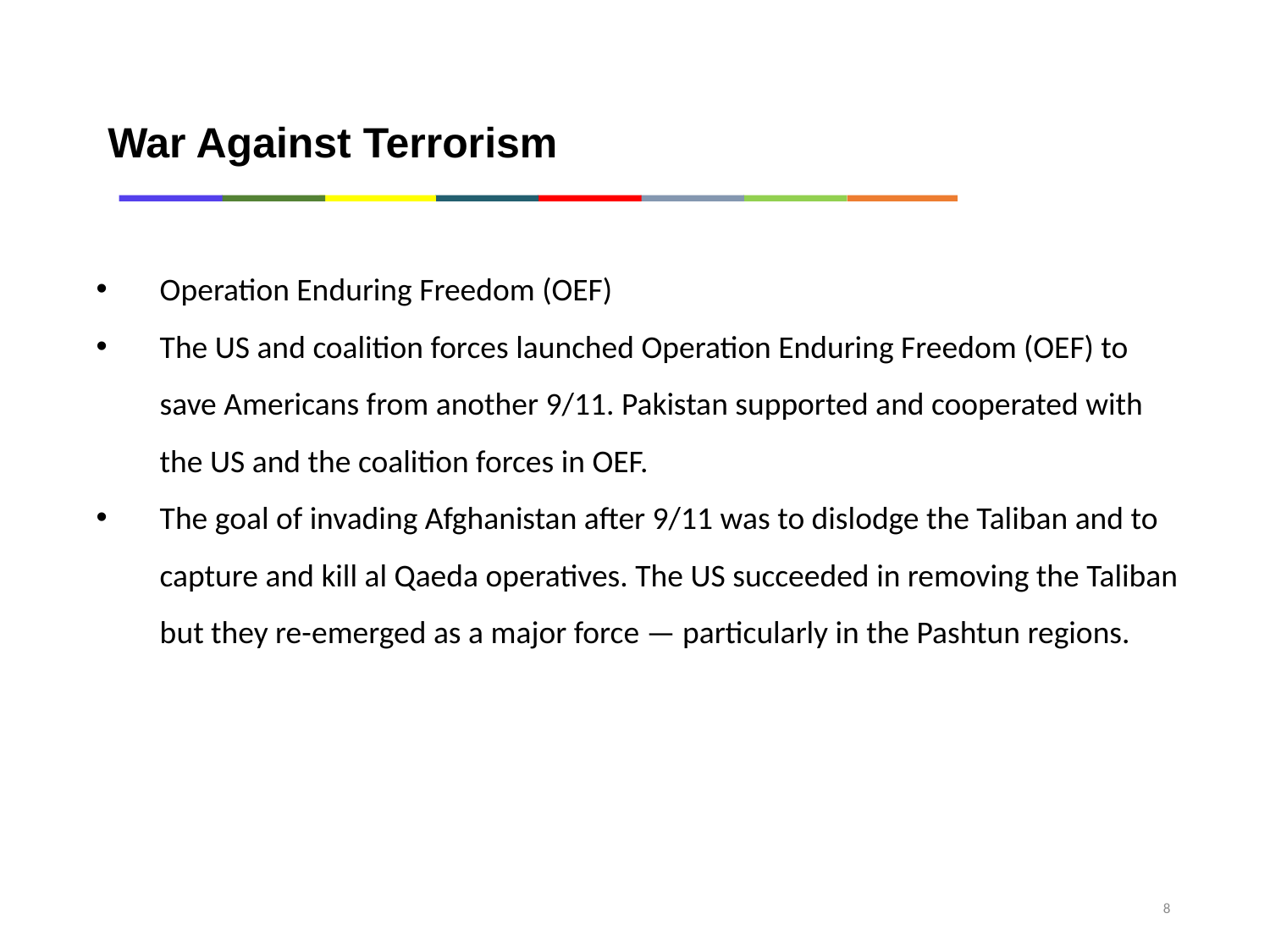

War Against Terrorism

Operation Enduring Freedom (OEF)
The US and coalition forces launched Operation Enduring Freedom (OEF) to save Americans from another 9/11. Pakistan supported and cooperated with the US and the coalition forces in OEF.
The goal of invading Afghanistan after 9/11 was to dislodge the Taliban and to capture and kill al Qaeda operatives. The US succeeded in removing the Taliban but they re-emerged as a major force — particularly in the Pashtun regions.
8